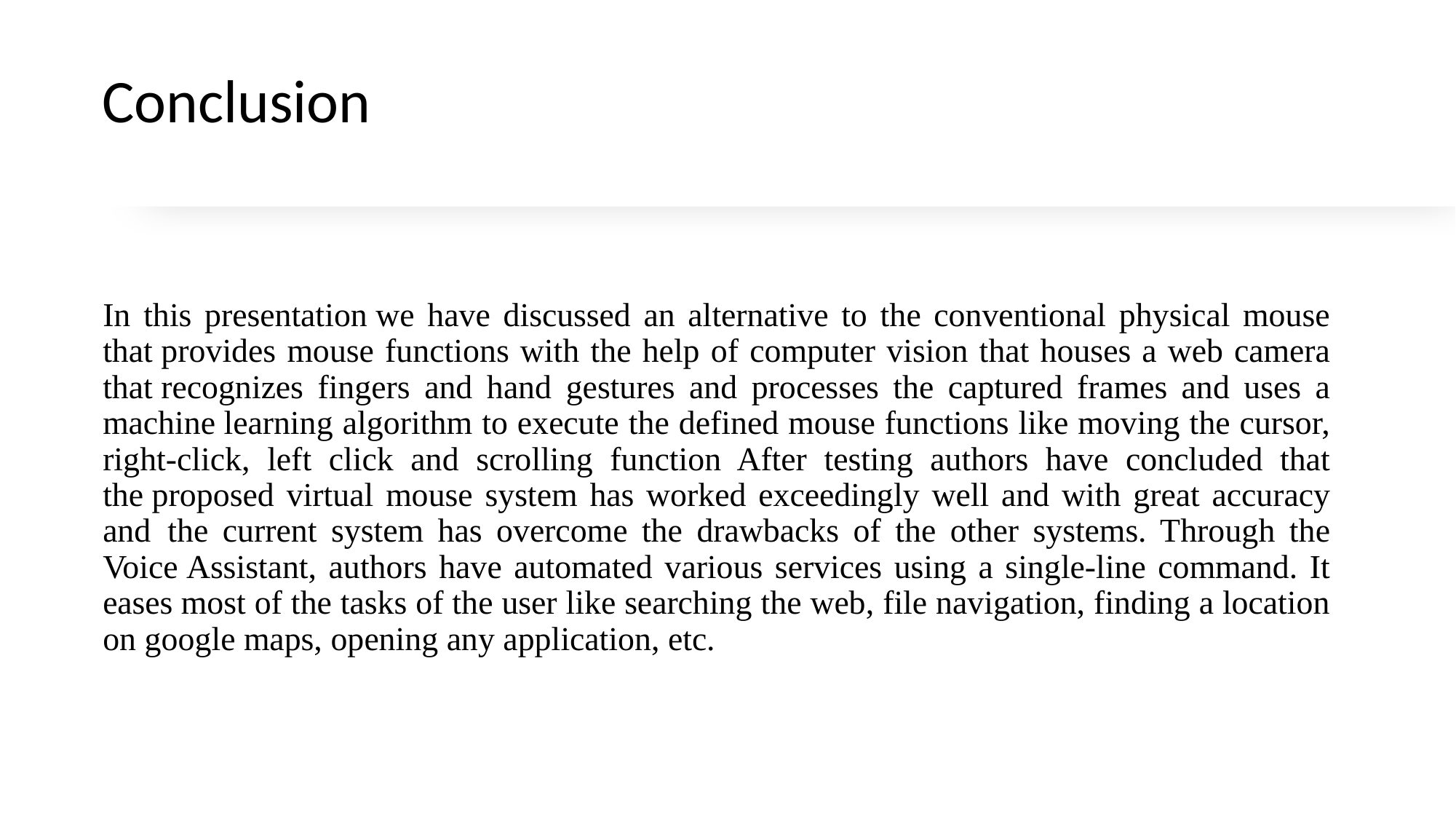

# Conclusion
In this presentation we have discussed an alternative to the conventional physical mouse that provides mouse functions with the help of computer vision that houses a web camera that recognizes fingers and hand gestures and processes the captured frames and uses a machine learning algorithm to execute the defined mouse functions like moving the cursor, right-click, left click and scrolling function After testing authors have concluded that the proposed virtual mouse system has worked exceedingly well and with great accuracy and  the current system has overcome the drawbacks of the other systems. Through the Voice Assistant, authors have automated various services using a single-line command. It eases most of the tasks of the user like searching the web, file navigation, finding a location on google maps, opening any application, etc.